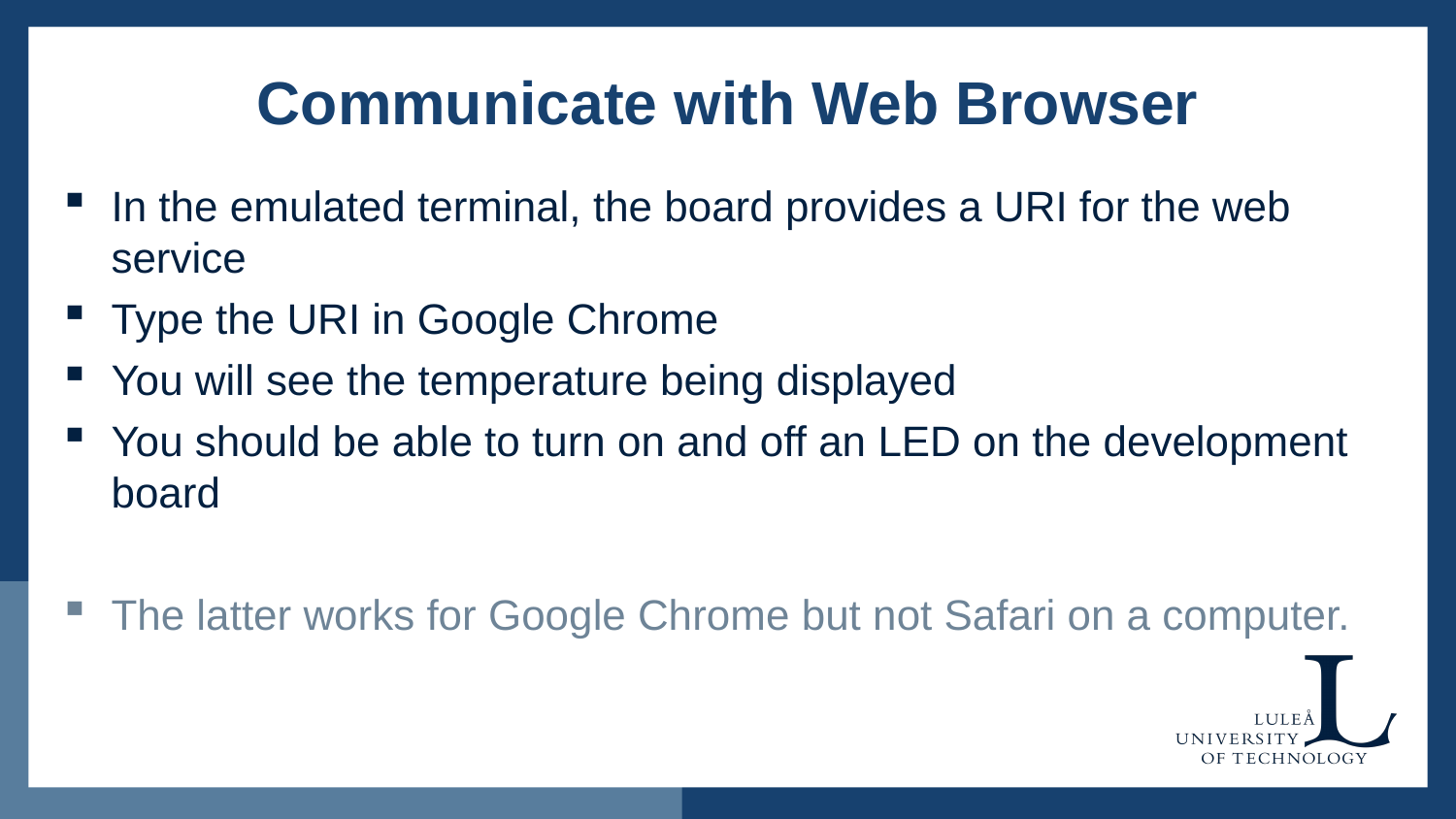

# Communicate with Web Browser
In the emulated terminal, the board provides a URI for the web service
Type the URI in Google Chrome
You will see the temperature being displayed
You should be able to turn on and off an LED on the development board

The latter works for Google Chrome but not Safari on a computer.
5